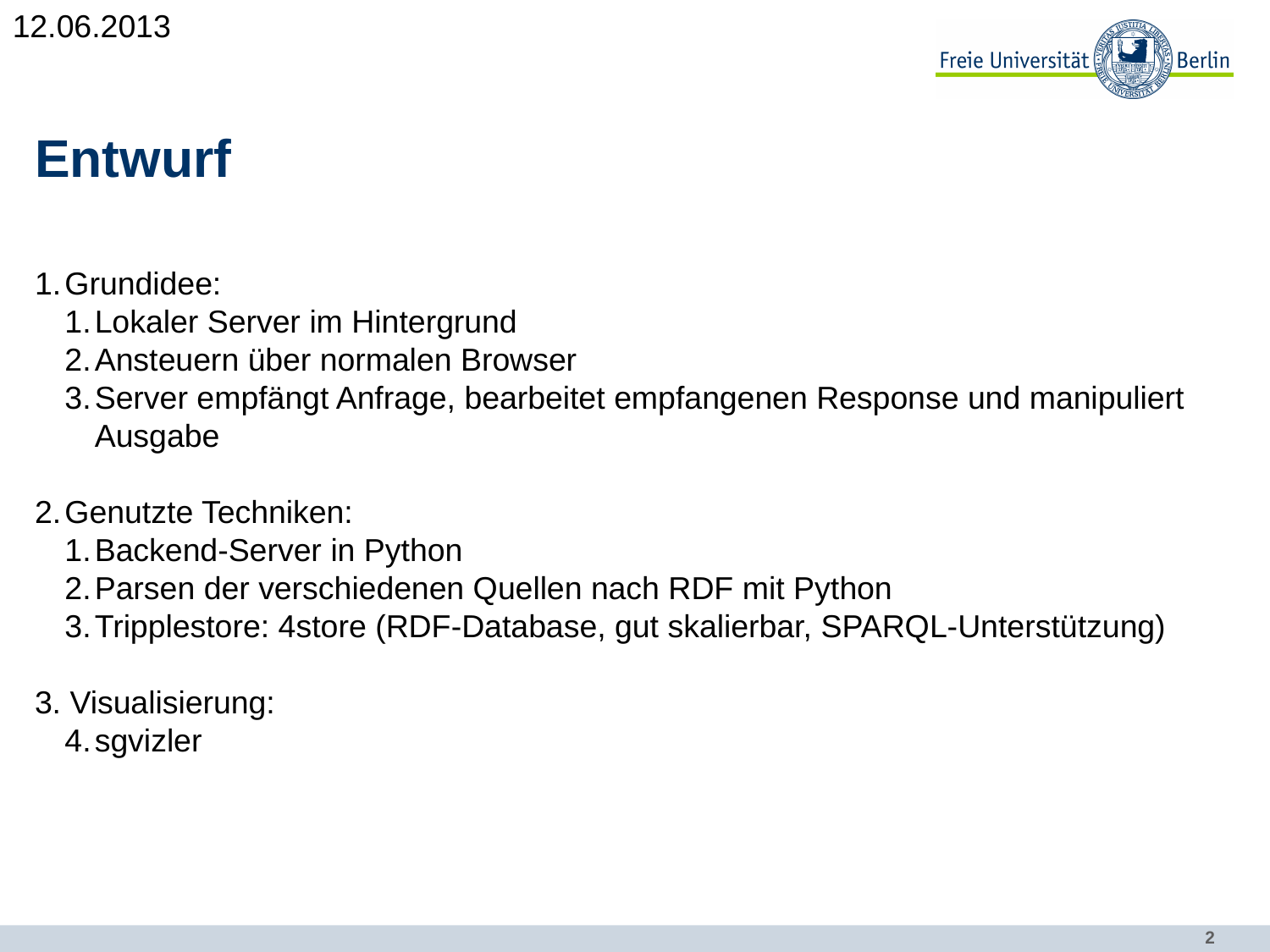

12.06.2013

Entwurf

Grundidee:
Lokaler Server im Hintergrund
Ansteuern über normalen Browser
Server empfängt Anfrage, bearbeitet empfangenen Response und manipuliert Ausgabe

Genutzte Techniken:
Backend-Server in Python
Parsen der verschiedenen Quellen nach RDF mit Python
Tripplestore: 4store (RDF-Database, gut skalierbar, SPARQL-Unterstützung)

3. Visualisierung:
sgvizler